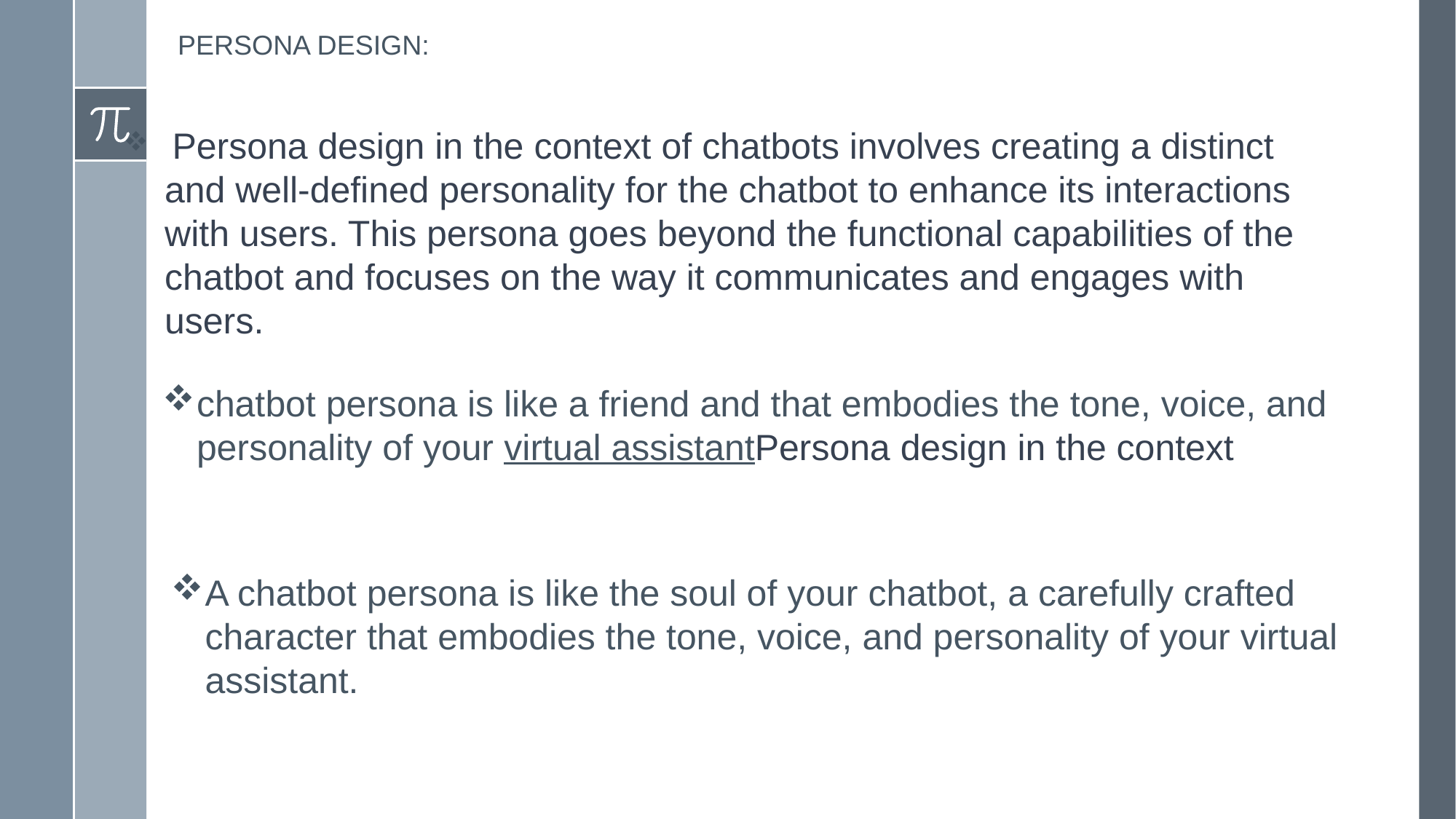

PERSONA DESIGN:
 Persona design in the context of chatbots involves creating a distinct and well-defined personality for the chatbot to enhance its interactions with users. This persona goes beyond the functional capabilities of the chatbot and focuses on the way it communicates and engages with users.

chatbot persona is like a friend and that embodies the tone, voice, and personality of your virtual assistantPersona design in the context

A chatbot persona is like the soul of your chatbot, a carefully crafted character that embodies the tone, voice, and personality of your virtual assistant.